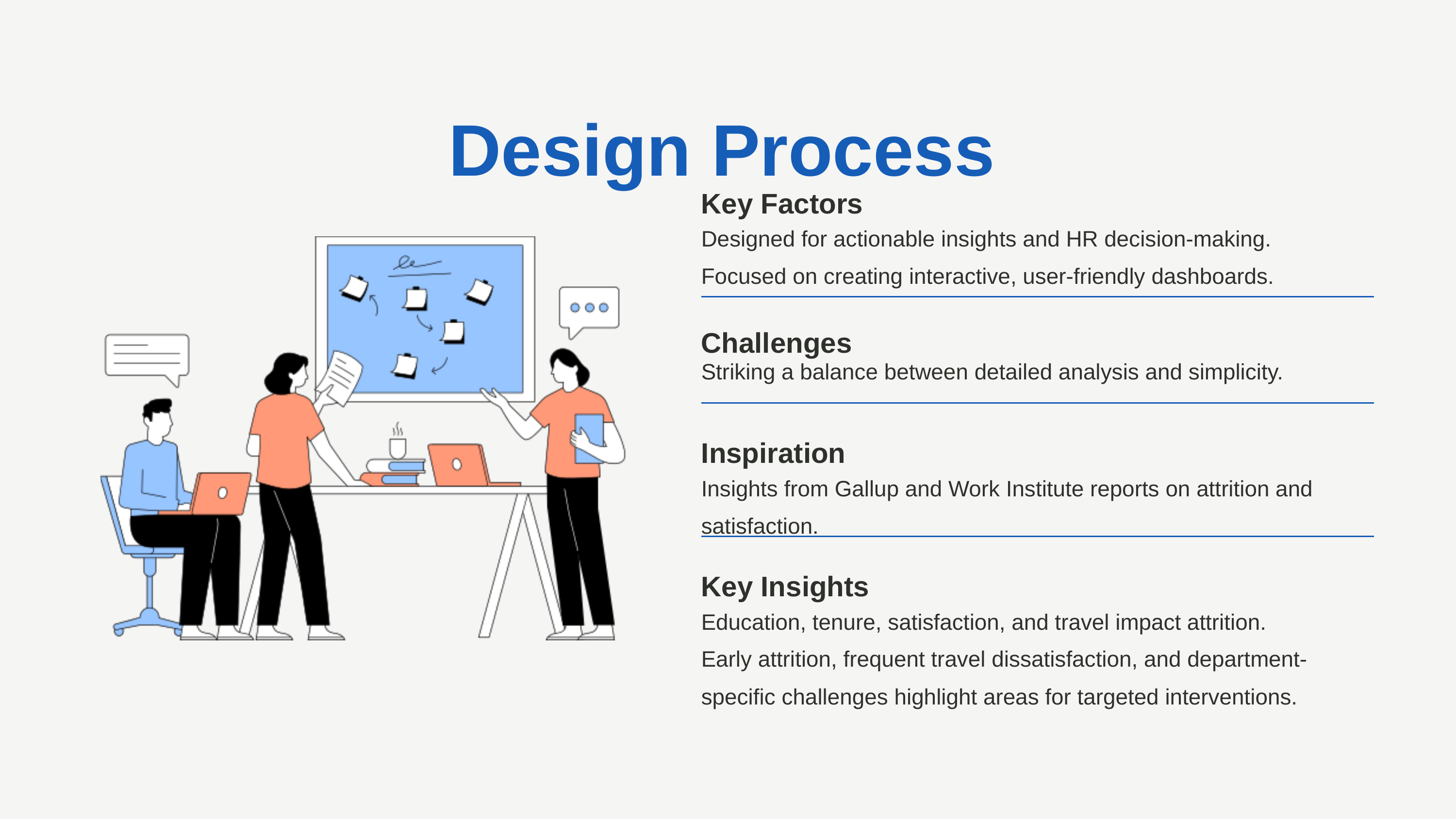

Design Process
Key Factors
Designed for actionable insights and HR decision-making.
Focused on creating interactive, user-friendly dashboards.

Challenges
Striking a balance between detailed analysis and simplicity.
Inspiration
Insights from Gallup and Work Institute reports on attrition and satisfaction.
Key Insights
Education, tenure, satisfaction, and travel impact attrition.
Early attrition, frequent travel dissatisfaction, and department-specific challenges highlight areas for targeted interventions.